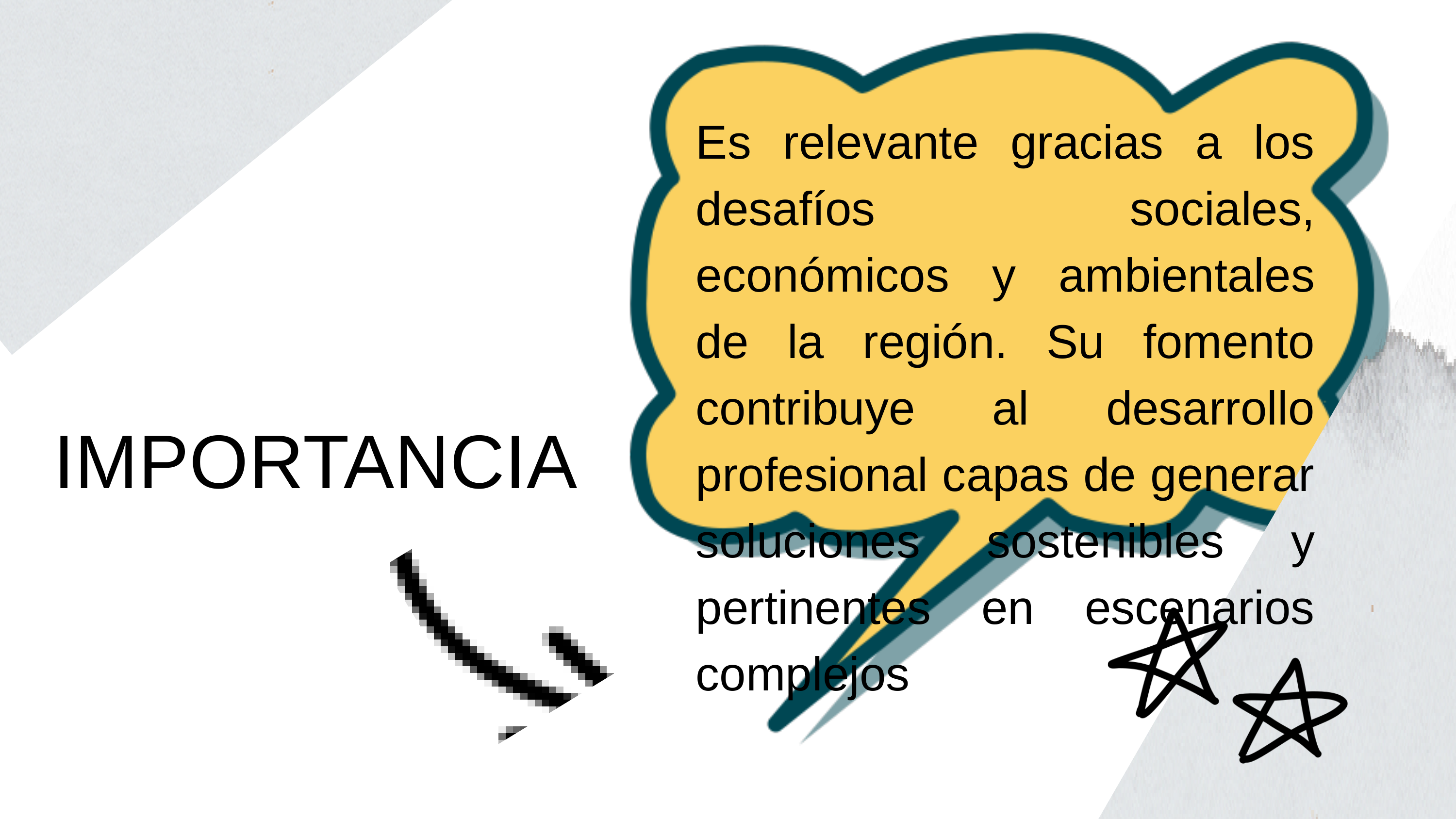

Es relevante gracias a los desafíos sociales, económicos y ambientales de la región. Su fomento contribuye al desarrollo profesional capas de generar soluciones sostenibles y pertinentes en escenarios complejos
IMPORTANCIA